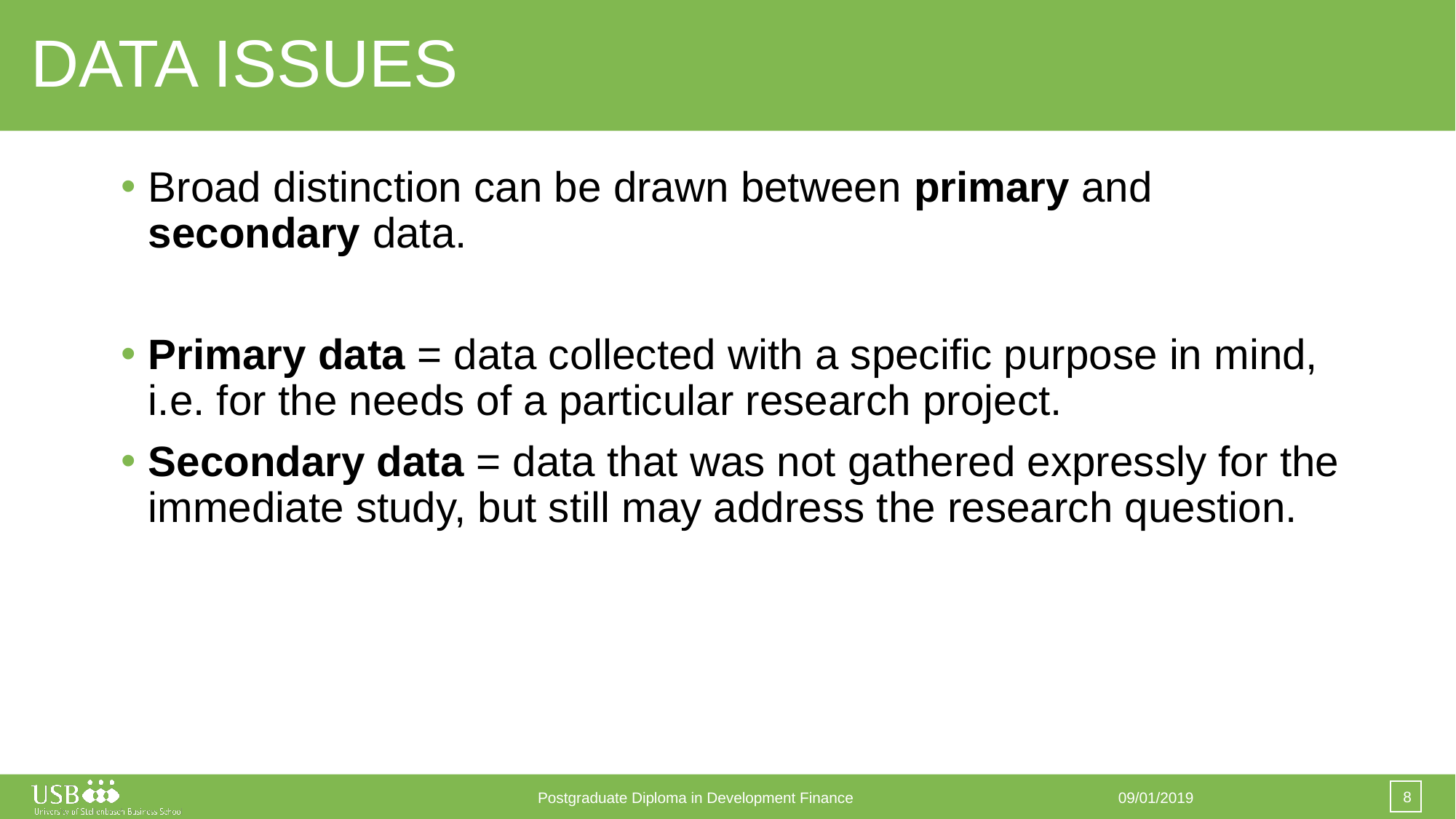

# DATA ISSUES
Broad distinction can be drawn between primary and secondary data.

Primary data = data collected with a specific purpose in mind, i.e. for the needs of a particular research project.
Secondary data = data that was not gathered expressly for the immediate study, but still may address the research question.
8